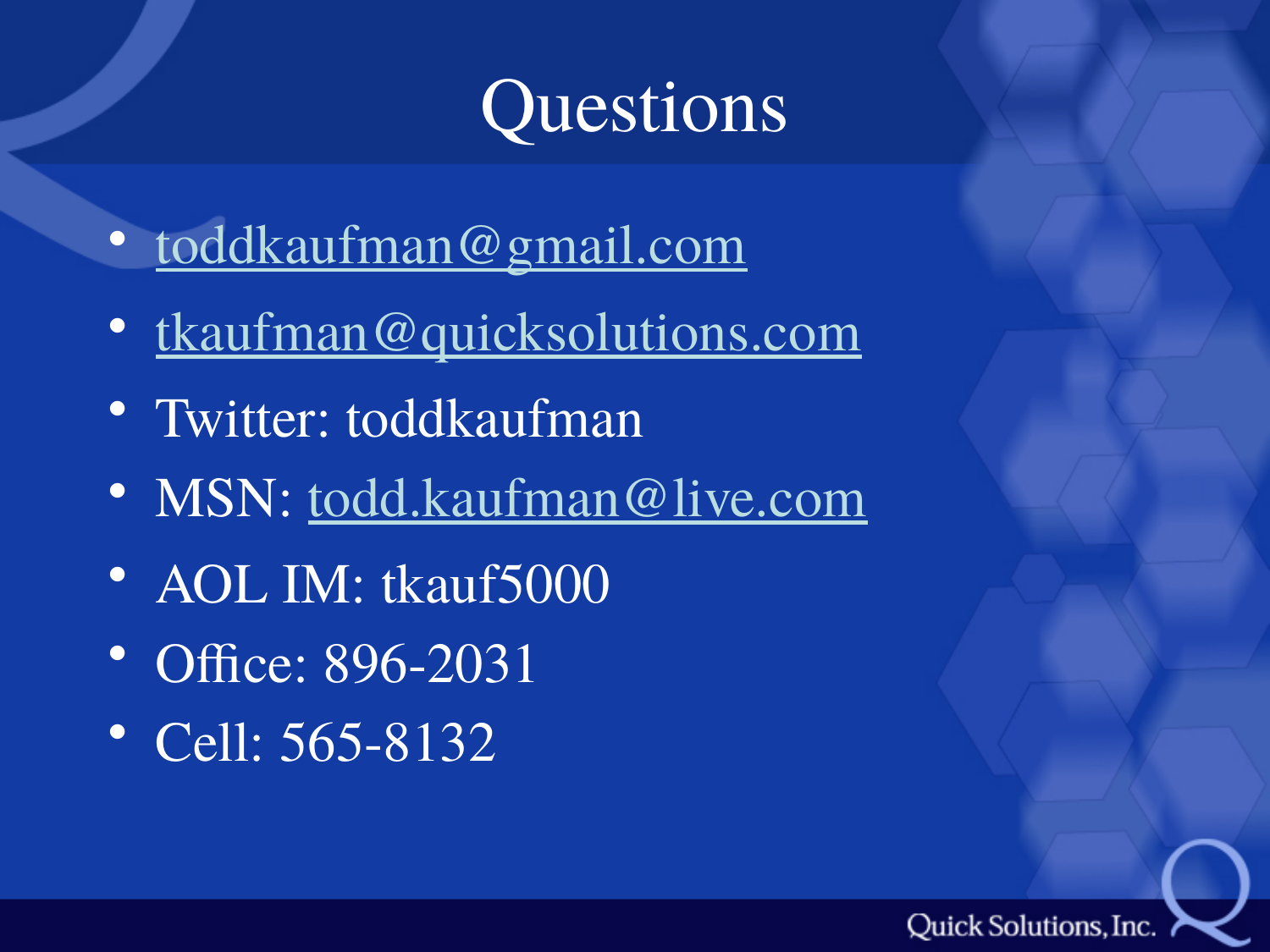

# Questions
toddkaufman@gmail.com
tkaufman@quicksolutions.com
Twitter: toddkaufman
MSN: todd.kaufman@live.com
AOL IM: tkauf5000
Office: 896-2031
Cell: 565-8132